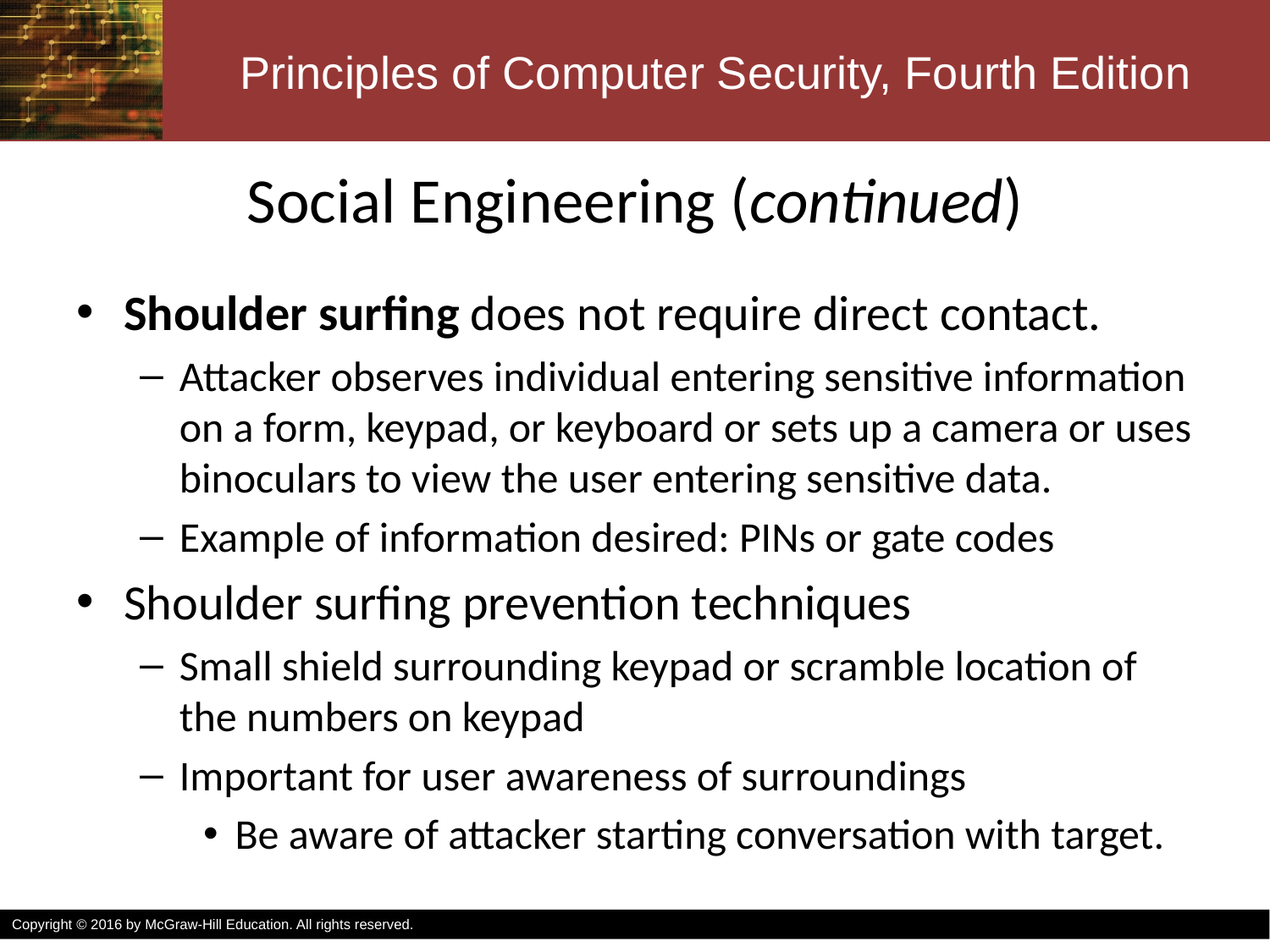

# Social Engineering (continued)
Shoulder surfing does not require direct contact.
Attacker observes individual entering sensitive information on a form, keypad, or keyboard or sets up a camera or uses binoculars to view the user entering sensitive data.
Example of information desired: PINs or gate codes
Shoulder surfing prevention techniques
Small shield surrounding keypad or scramble location of the numbers on keypad
Important for user awareness of surroundings
Be aware of attacker starting conversation with target.